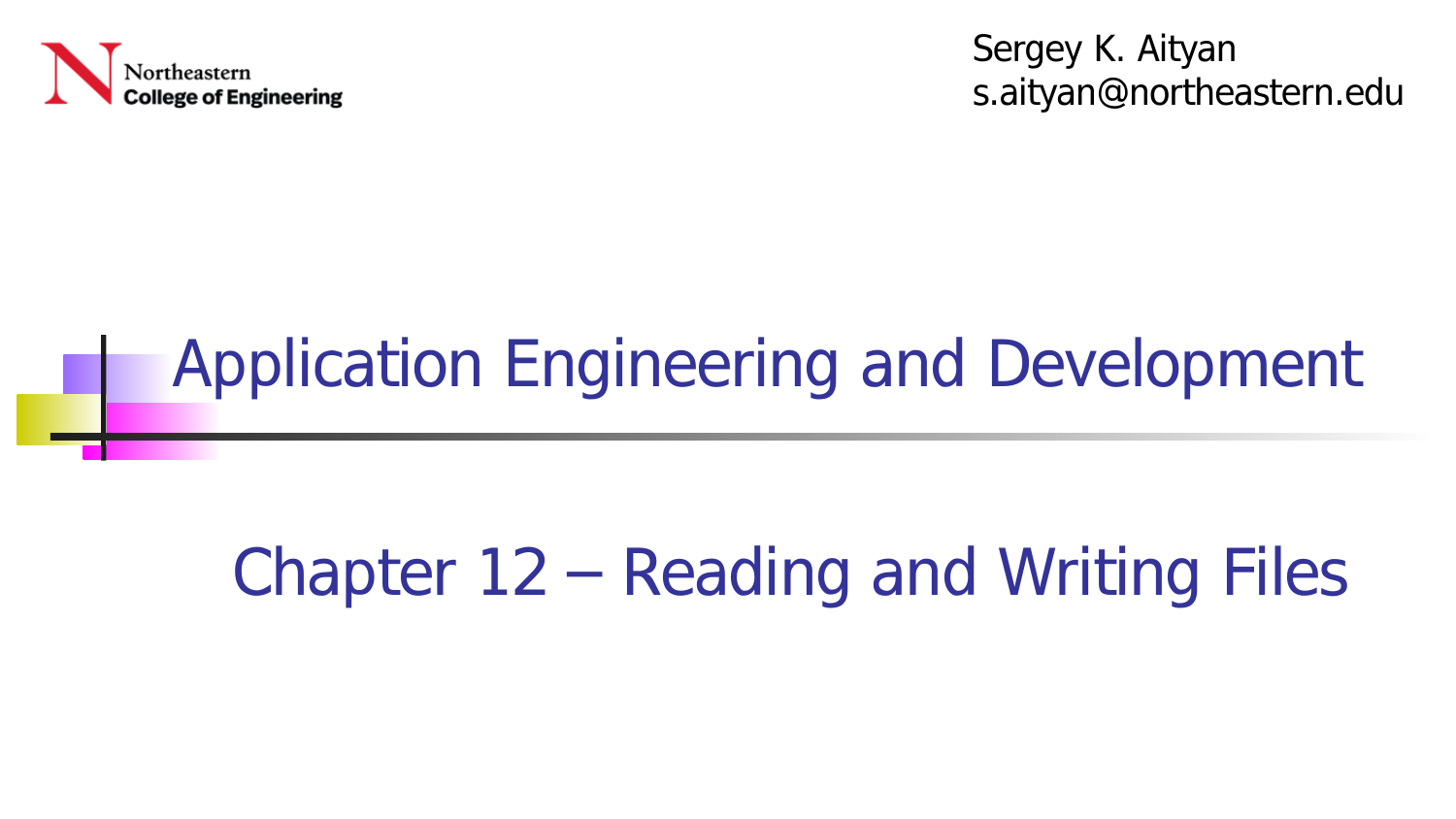

# Chapter 12 – Reading and Writing Files